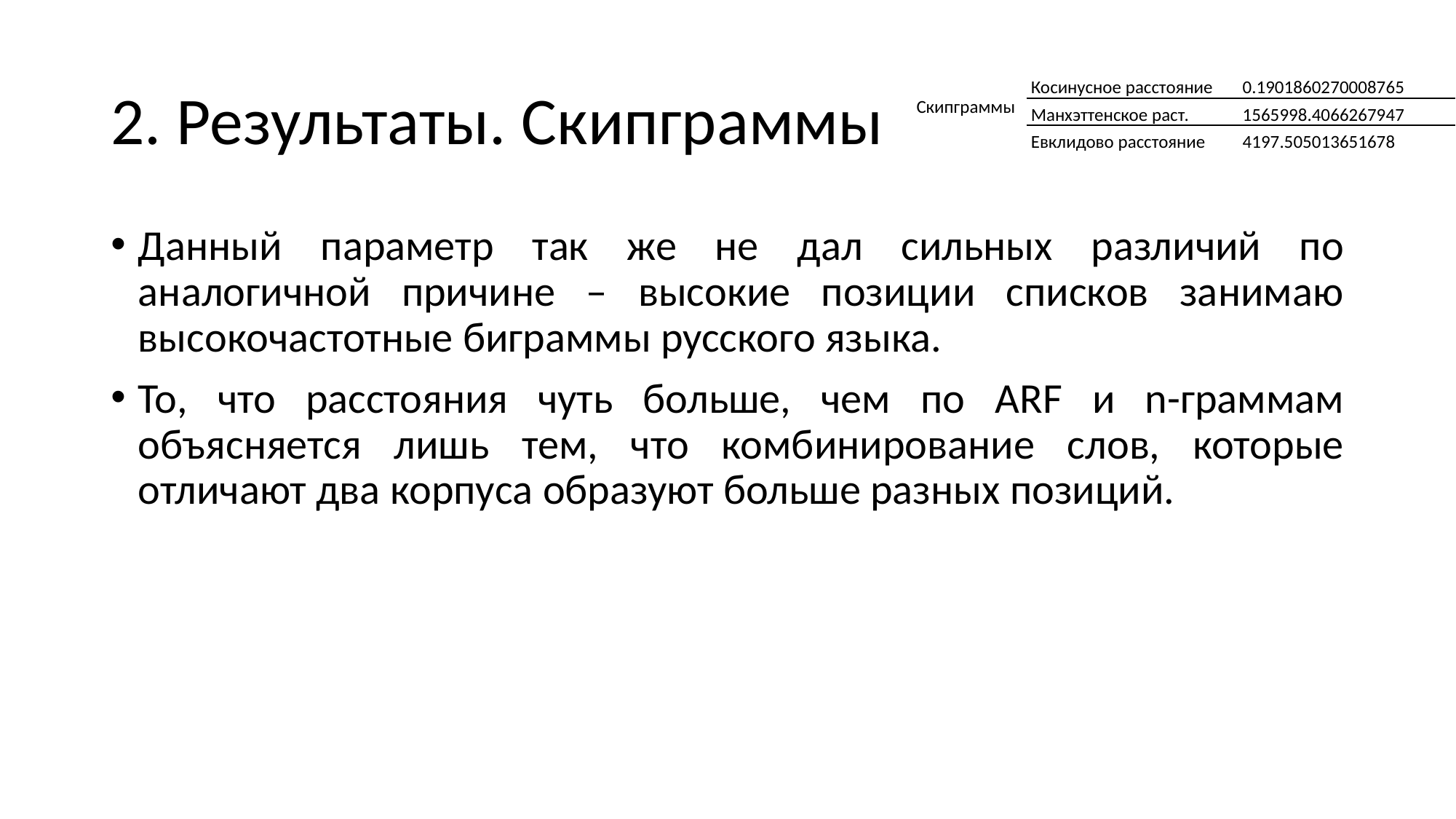

# 2. Результаты. Скипграммы
| Скипграммы | Косинусное расстояние | 0.1901860270008765 |
| --- | --- | --- |
|  | Манхэттенское раст. | 1565998.4066267947 |
|  | Евклидово расстояние | 4197.505013651678 |
Данный параметр так же не дал сильных различий по аналогичной причине – высокие позиции списков занимаю высокочастотные биграммы русского языка.
То, что расстояния чуть больше, чем по ARF и n-граммам объясняется лишь тем, что комбинирование слов, которые отличают два корпуса образуют больше разных позиций.